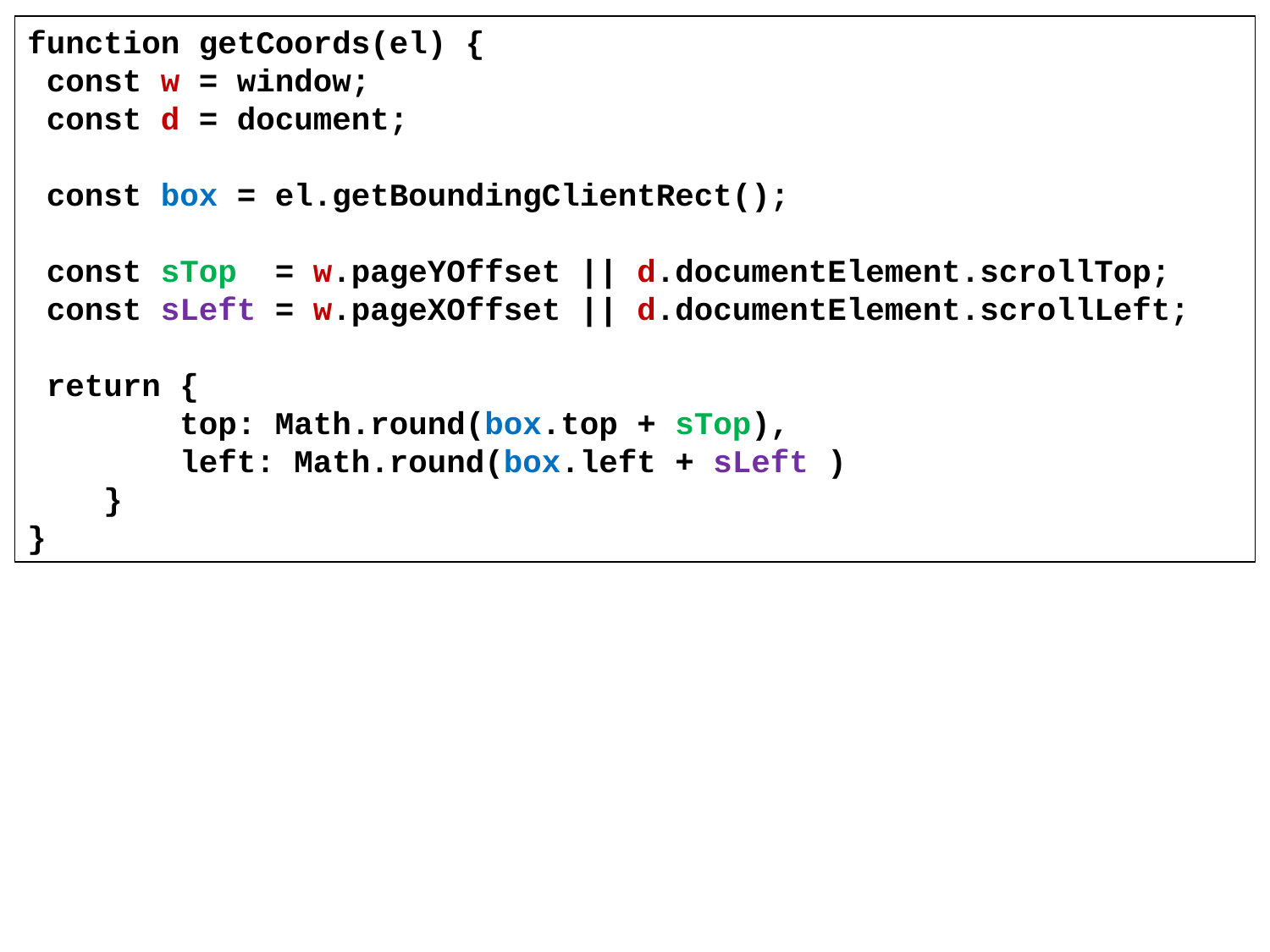

function getCoords(el) {
 const w = window;
 const d = document;

 const box = el.getBoundingClientRect();

 const sTop  = w.pageYOffset || d.documentElement.scrollTop;
 const sLeft = w.pageXOffset || d.documentElement.scrollLeft;

 return {
        top: Math.round(box.top + sTop),
        left: Math.round(box.left + sLeft )
    }
}